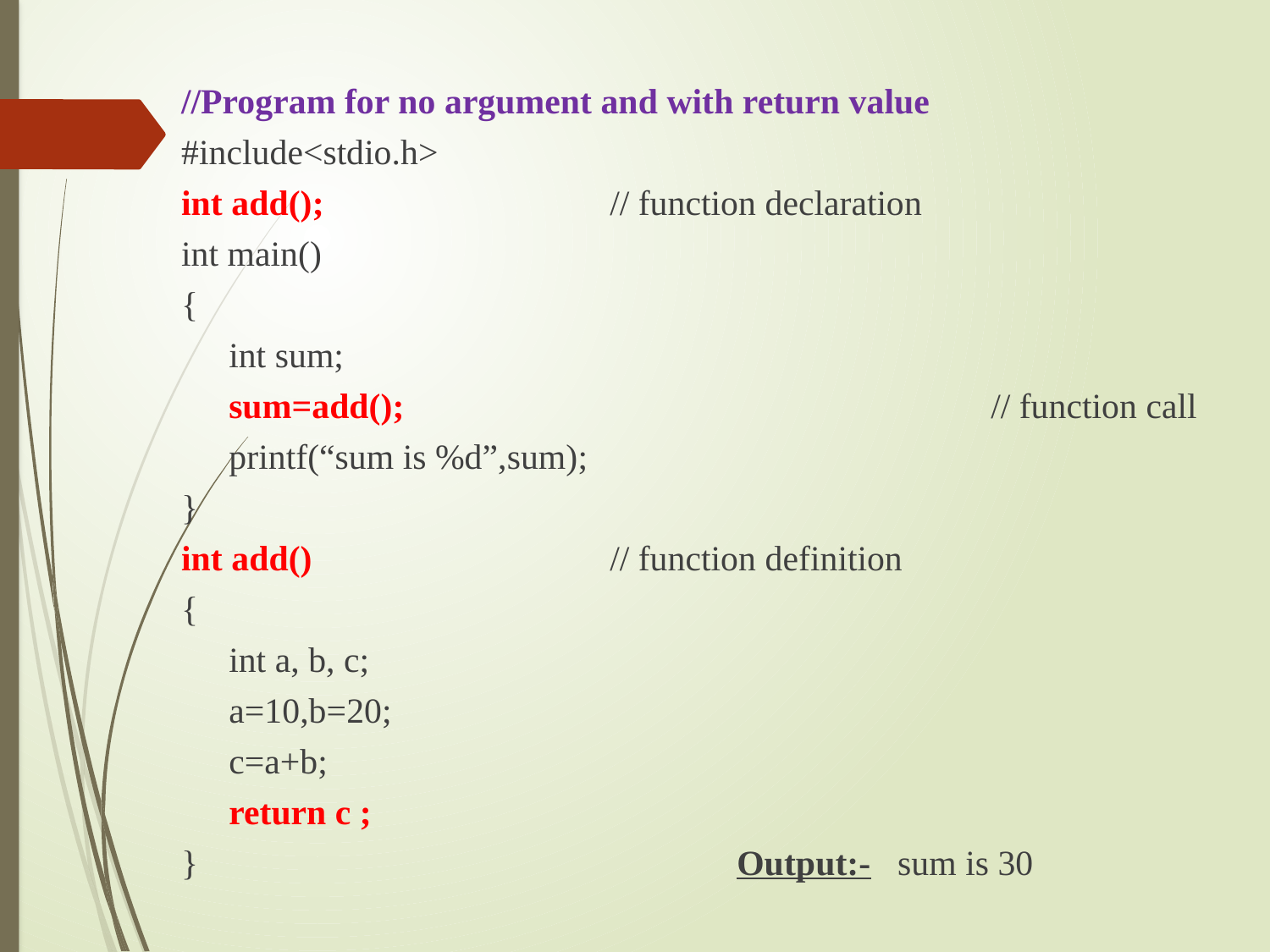

//Program for no argument and with return value
#include<stdio.h>
int add();			// function declaration
int main()
{
	int sum;
	sum=add();					// function call
	printf(“sum is %d”,sum);
}
int add()			// function definition
{
	int a, b, c;
	a=10,b=20;
	c=a+b;
	return c ;
}					Output:-   sum is 30